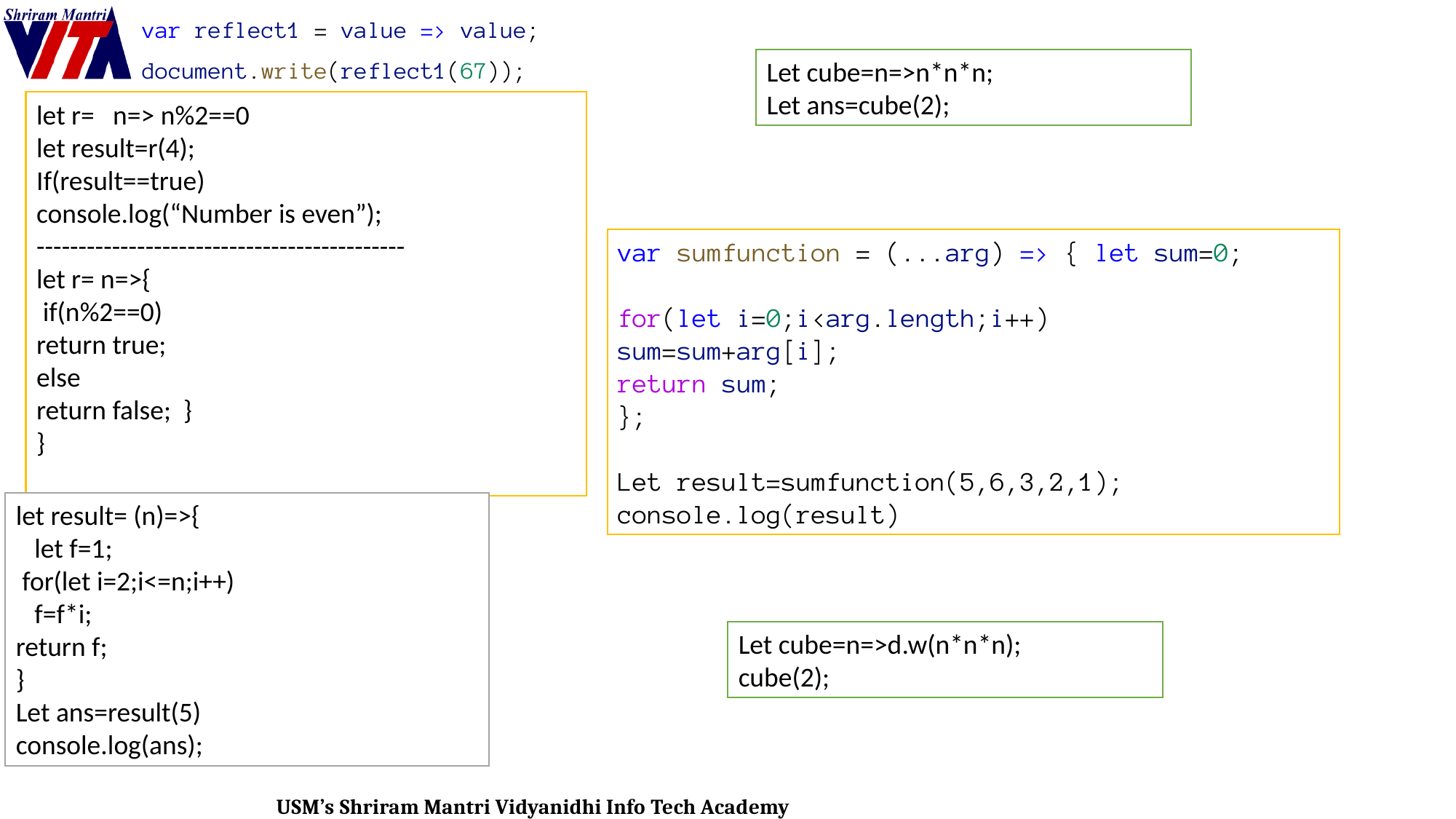

var reflect1 = value => value;
document.write(reflect1(67));

Let cube=n=>n*n*n;
Let ans=cube(2);
let r=   n=> n%2==0
let result=r(4);
If(result==true)
console.log(“Number is even”);
--------------------------------------------
let r= n=>{
 if(n%2==0)
return true;
else
return false;  }
}

var sumfunction = (...arg) => { let sum=0;
for(let i=0;i<arg.length;i++)
sum=sum+arg[i];
return sum;
};

Let result=sumfunction(5,6,3,2,1);
console.log(result)
let result= (n)=>{
   let f=1;
 for(let i=2;i<=n;i++)
   f=f*i;
return f;
}
Let ans=result(5)
console.log(ans);
Let cube=n=>d.w(n*n*n);
cube(2);